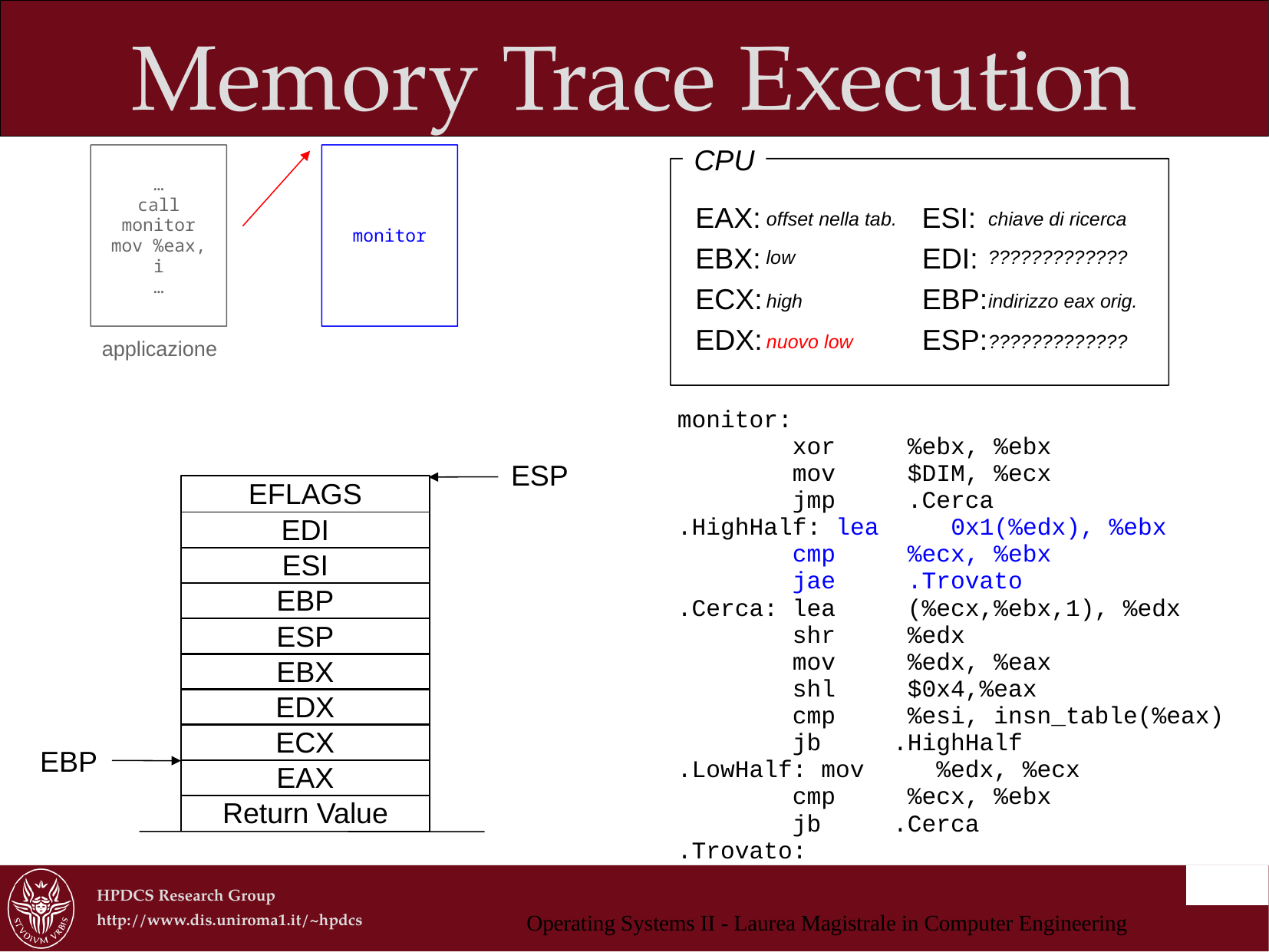

Memory Trace Execution
CPU
…
call monitor
mov %eax, i
…
monitor

EAX:
ESI:
offset nella tab.
chiave di ricerca
EBX:
EDI:
low
?????????????
ECX:
EBP:
high
indirizzo eax orig.
EDX:
ESP:
nuovo low
?????????????
applicazione
monitor:
        xor     %ebx, %ebx
        mov     $DIM, %ecx
        jmp     .Cerca
.HighHalf: lea     0x1(%edx), %ebx
        cmp     %ecx, %ebx
        jae     .Trovato
.Cerca: lea     (%ecx,%ebx,1), %edx
        shr     %edx
        mov     %edx, %eax
        shl     $0x4,%eax
        cmp     %esi, insn_table(%eax)
        jb     .HighHalf
.LowHalf: mov     %edx, %ecx
        cmp     %ecx, %ebx
        jb     .Cerca
.Trovato:

ESP
EFLAGS

EDI
ESI
EBP
ESP
EBX
EDX
ECX
EBP
EAX

Return Value

Operating Systems II - Laurea Magistrale in Computer Engineering
monitor:
        xor     %ebx, %ebx
        mov     $DIM, %ecx
        jmp     .Cerca
.HighHalf: lea     0x1(%edx), %ebx
        cmp     %ecx, %ebx
        jae     .Trovato
.Cerca: lea     (%ecx,%ebx,1), %edx
        shr     %edx
        mov     %edx, %eax
        shl     $0x4,%eax
        cmp     %esi, insn_table(%eax)
        jb     .HighHalf
.LowHalf: mov     %edx, %ecx
        cmp     %ecx, %ebx
        jb     .Cerca
.Trovato: